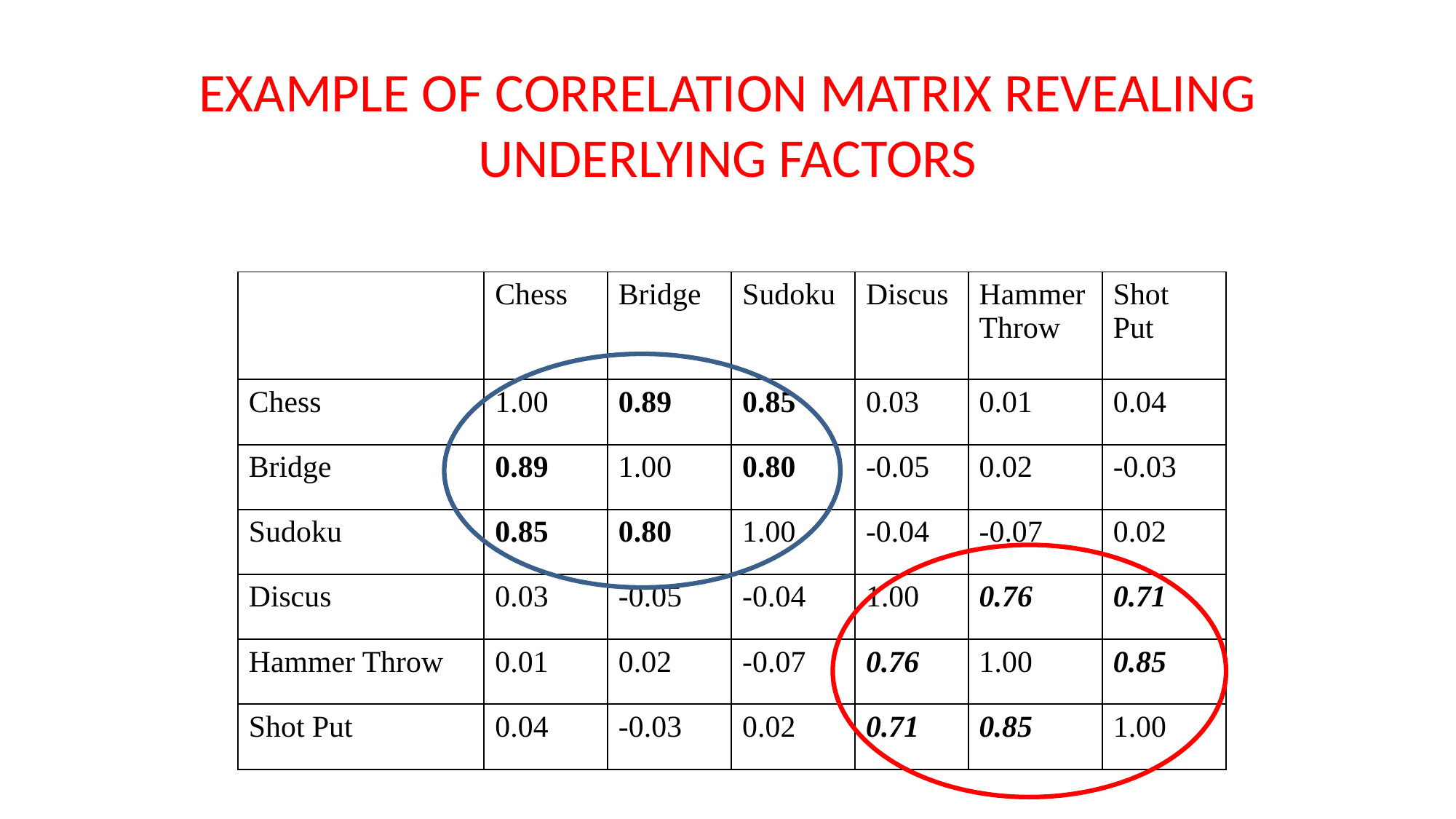

EXAMPLE OF CORRELATION MATRIX REVEALING UNDERLYING FACTORS
|  | Chess | Bridge | Sudoku | Discus | Hammer Throw | Shot Put |
| --- | --- | --- | --- | --- | --- | --- |
| Chess | 1.00 | 0.89 | 0.85 | 0.03 | 0.01 | 0.04 |
| Bridge | 0.89 | 1.00 | 0.80 | -0.05 | 0.02 | -0.03 |
| Sudoku | 0.85 | 0.80 | 1.00 | -0.04 | -0.07 | 0.02 |
| Discus | 0.03 | -0.05 | -0.04 | 1.00 | 0.76 | 0.71 |
| Hammer Throw | 0.01 | 0.02 | -0.07 | 0.76 | 1.00 | 0.85 |
| Shot Put | 0.04 | -0.03 | 0.02 | 0.71 | 0.85 | 1.00 |